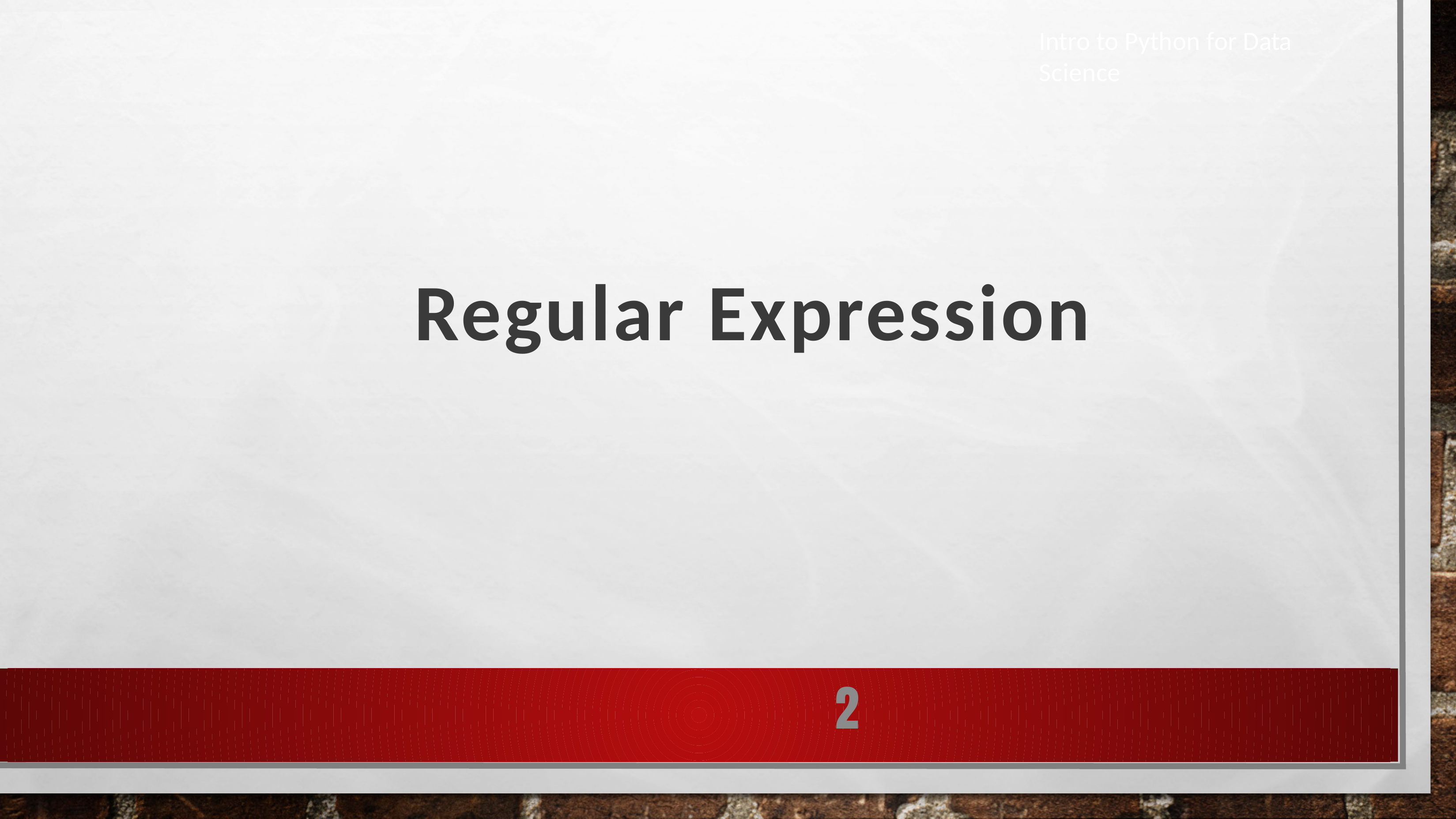

Intro to Python for Data Science
Regular Expression
2